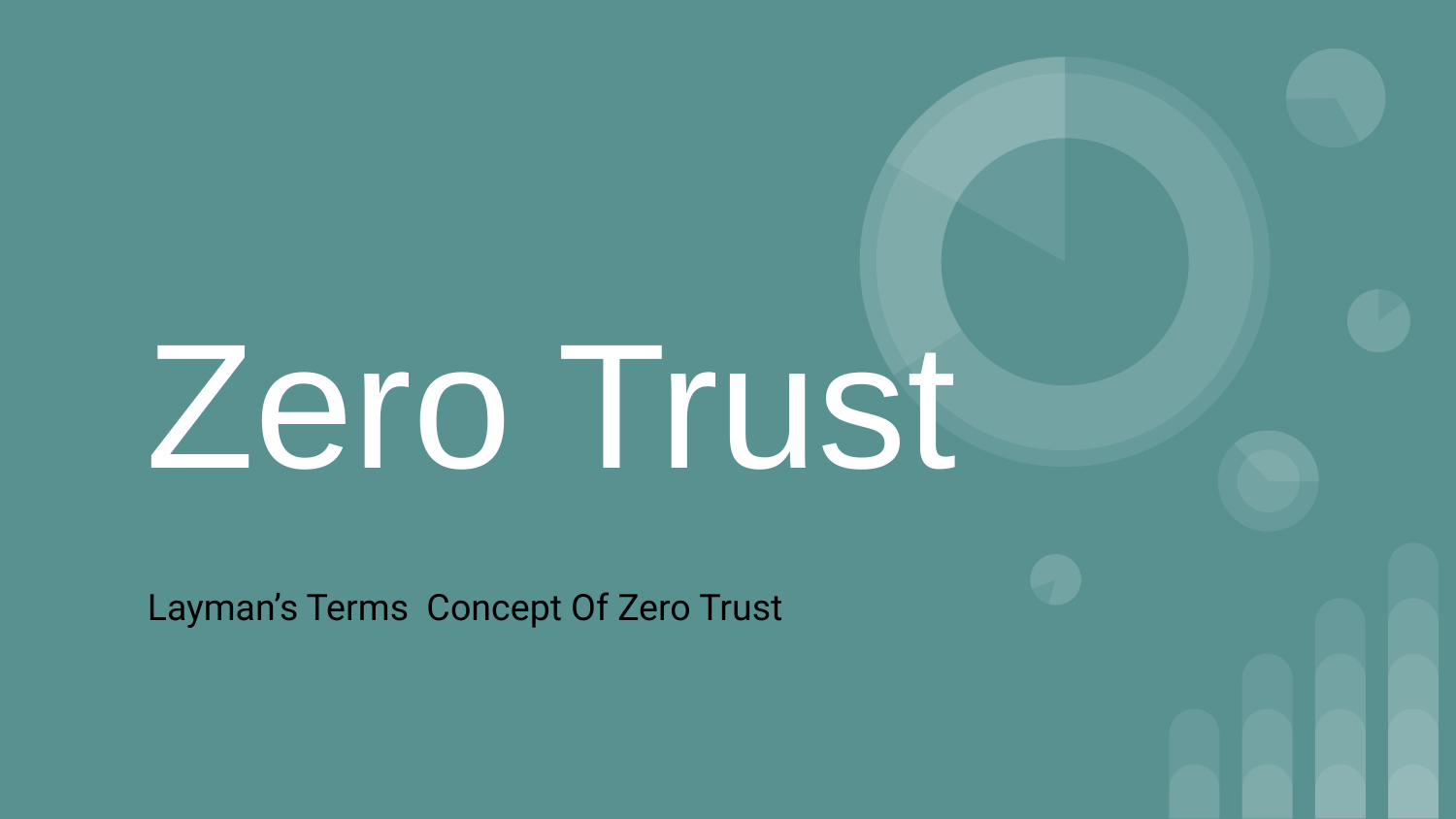

# Zero Trust
Layman’s Terms  Concept Of Zero Trust